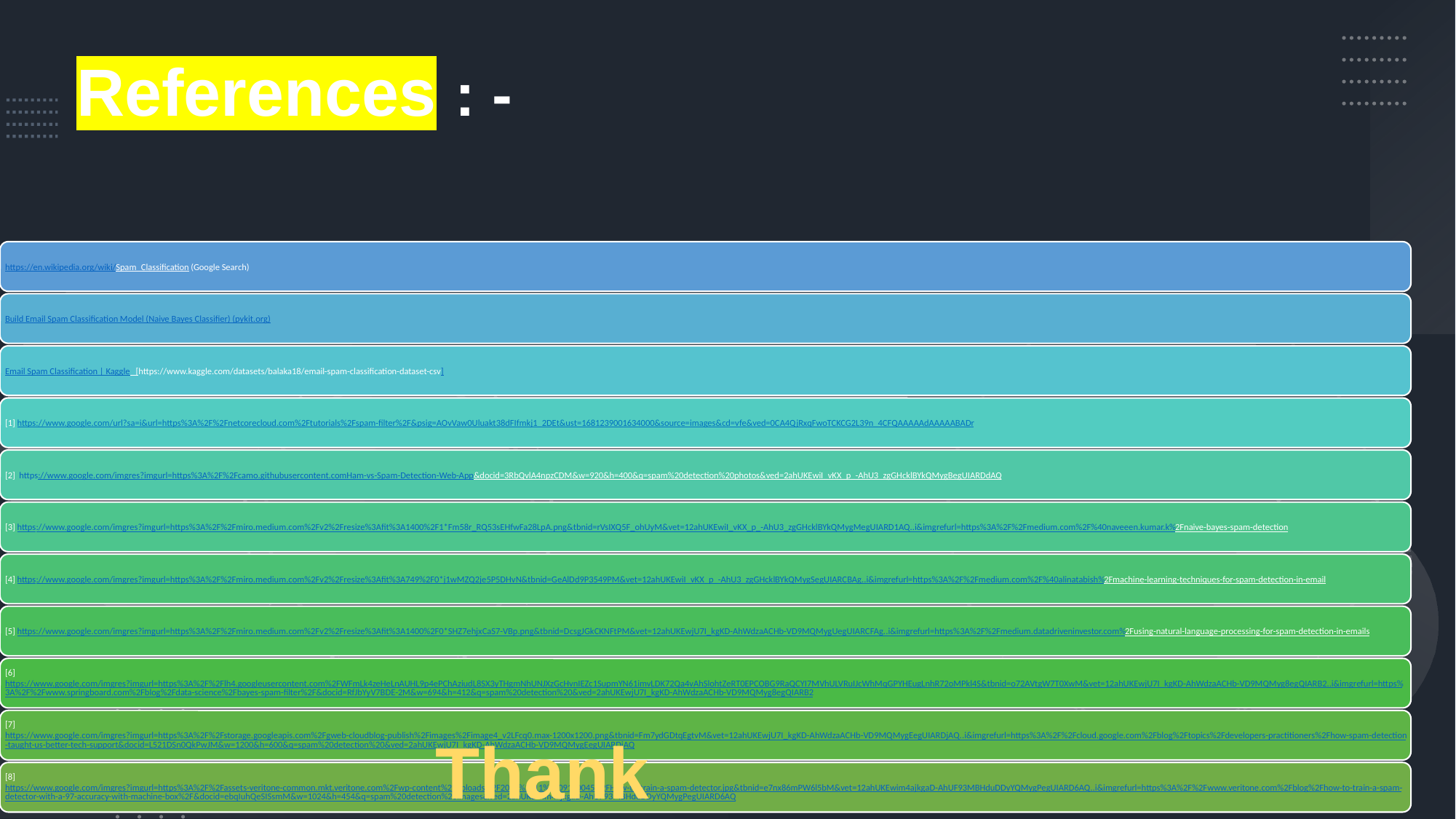

https://en.wikipedia.org/wiki/Spam_Classification (Google Search)
Build Email Spam Classification Model (Naive Bayes Classifier) (pykit.org)
Email Spam Classification | Kaggle   [https://www.kaggle.com/datasets/balaka18/email-spam-classification-dataset-csv]
[1] https://www.google.com/url?sa=i&url=https%3A%2F%2Fnetcorecloud.com%2Ftutorials%2Fspam-filter%2F&psig=AOvVaw0Uluakt38dFIfmkj1_2DEt&ust=1681239001634000&source=images&cd=vfe&ved=0CA4QjRxqFwoTCKCG2L39n_4CFQAAAAAdAAAAABADr
[2]  https://www.google.com/imgres?imgurl=https%3A%2F%2Fcamo.githubusercontent.comHam-vs-Spam-Detection-Web-App&docid=3RbQvlA4npzCDM&w=920&h=400&q=spam%20detection%20photos&ved=2ahUKEwiI_vKX_p_-AhU3_zgGHcklBYkQMygBegUIARDdAQ
[3] https://www.google.com/imgres?imgurl=https%3A%2F%2Fmiro.medium.com%2Fv2%2Fresize%3Afit%3A1400%2F1*Fm58r_RQ53sEHfwFa28LpA.png&tbnid=rVsIXQ5F_ohUyM&vet=12ahUKEwiI_vKX_p_-AhU3_zgGHcklBYkQMygMegUIARD1AQ..i&imgrefurl=https%3A%2F%2Fmedium.com%2F%40naveeen.kumar.k%2Fnaive-bayes-spam-detection
[4] https://www.google.com/imgres?imgurl=https%3A%2F%2Fmiro.medium.com%2Fv2%2Fresize%3Afit%3A749%2F0*j1wMZQ2je5P5DHvN&tbnid=GeAlDd9P3549PM&vet=12ahUKEwiI_vKX_p_-AhU3_zgGHcklBYkQMygSegUIARCBAg..i&imgrefurl=https%3A%2F%2Fmedium.com%2F%40alinatabish%2Fmachine-learning-techniques-for-spam-detection-in-email
[5] https://www.google.com/imgres?imgurl=https%3A%2F%2Fmiro.medium.com%2Fv2%2Fresize%3Afit%3A1400%2F0*SHZ7ehjxCaS7-VBp.png&tbnid=DcsgJGkCKNFtPM&vet=12ahUKEwjU7I_kgKD-AhWdzaACHb-VD9MQMygUegUIARCFAg..i&imgrefurl=https%3A%2F%2Fmedium.datadriveninvestor.com%2Fusing-natural-language-processing-for-spam-detection-in-emails
[6] https://www.google.com/imgres?imgurl=https%3A%2F%2Flh4.googleusercontent.com%2FWFmLk4zeHeLnAUHL9p4ePChAziudL8SX3yTHgmNhUNJXzGcHvnIEZc1SupmYN61imvLDK72Qa4vAhSlohtZeRT0EPCOBG9RaQCYI7MVhULVRuIJcWhMqGPYHEugLnhR72oMPkl4S&tbnid=o72AVtgW7T0XwM&vet=12ahUKEwjU7I_kgKD-AhWdzaACHb-VD9MQMyg8egQIARB2..i&imgrefurl=https%3A%2F%2Fwww.springboard.com%2Fblog%2Fdata-science%2Fbayes-spam-filter%2F&docid=RfJbYyV7BDE-2M&w=694&h=412&q=spam%20detection%20&ved=2ahUKEwjU7I_kgKD-AhWdzaACHb-VD9MQMyg8egQIARB2
[7] https://www.google.com/imgres?imgurl=https%3A%2F%2Fstorage.googleapis.com%2Fgweb-cloudblog-publish%2Fimages%2Fimage4_v2LFcq0.max-1200x1200.png&tbnid=Fm7ydGDtqEgtvM&vet=12ahUKEwjU7I_kgKD-AhWdzaACHb-VD9MQMygEegUIARDjAQ..i&imgrefurl=https%3A%2F%2Fcloud.google.com%2Fblog%2Ftopics%2Fdevelopers-practitioners%2Fhow-spam-detection-taught-us-better-tech-support&docid=L521DSn0QkPwJM&w=1200&h=600&q=spam%20detection%20&ved=2ahUKEwjU7I_kgKD-AhWdzaACHb-VD9MQMygEegUIARDjAQ
[8] https://www.google.com/imgres?imgurl=https%3A%2F%2Fassets-veritone-common.mkt.veritone.com%2Fwp-content%2Fuploads%2F2018%2F11%2F09110045%2FHow-to-train-a-spam-detector.jpg&tbnid=e7nx86mPW6l5bM&vet=12ahUKEwim4ajkgaD-AhUF93MBHduDDyYQMygPegUIARD6AQ..i&imgrefurl=https%3A%2F%2Fwww.veritone.com%2Fblog%2Fhow-to-train-a-spam-detector-with-a-97-accuracy-with-machine-box%2F&docid=ebqIuhQeSISsmM&w=1024&h=454&q=spam%20detection%20images&ved=2ahUKEwim4ajkgaD-AhUF93MBHduDDyYQMygPegUIARD6AQ
References : -

Thank You